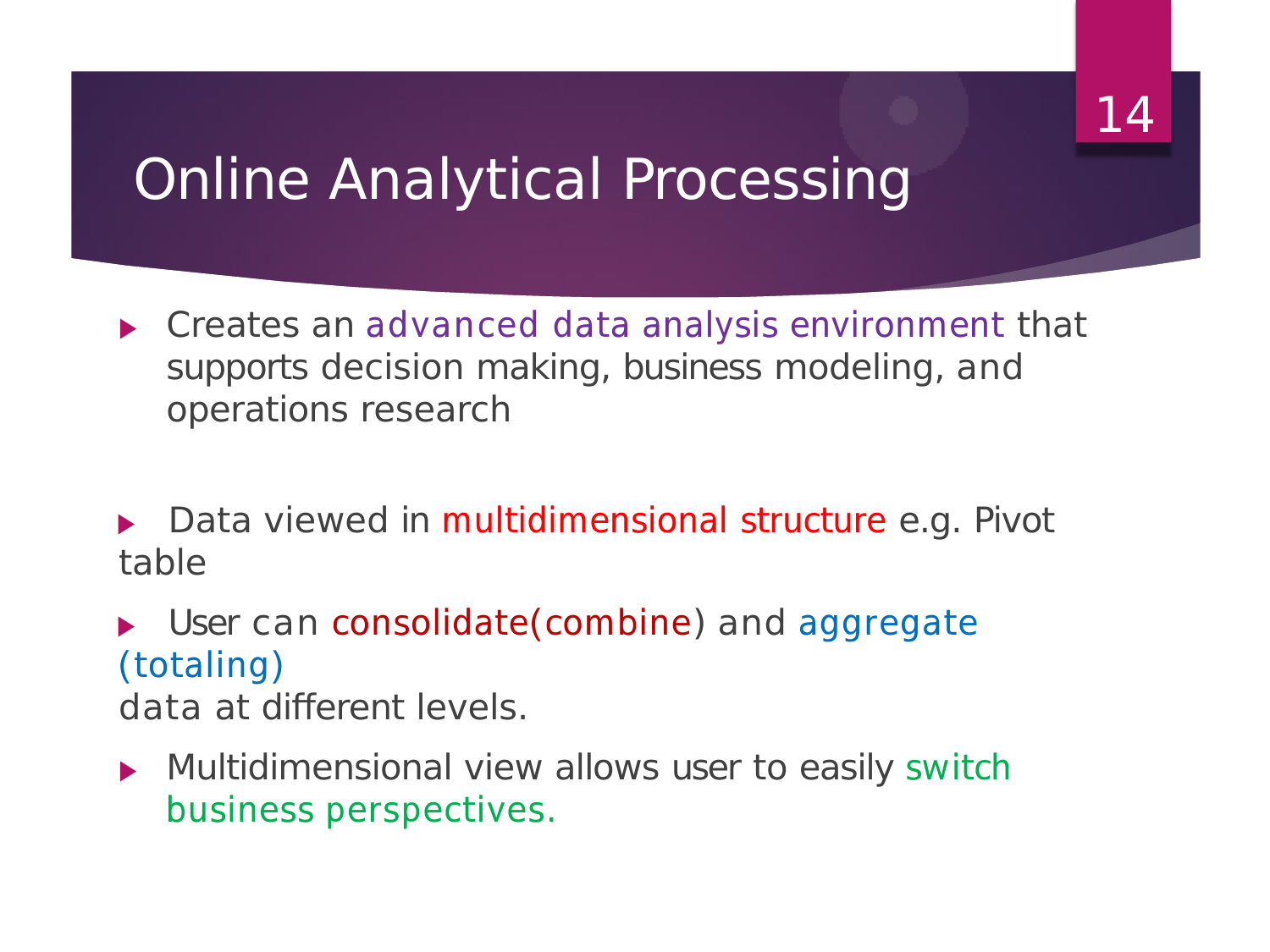

14
# Online Analytical Processing
▶	Creates an advanced data analysis environment that supports decision making, business modeling, and operations research

▶	Data viewed in multidimensional structure e.g. Pivot table
▶	User can consolidate(combine) and aggregate (totaling)
data at different levels.
▶	Multidimensional view allows user to easily switch business perspectives.